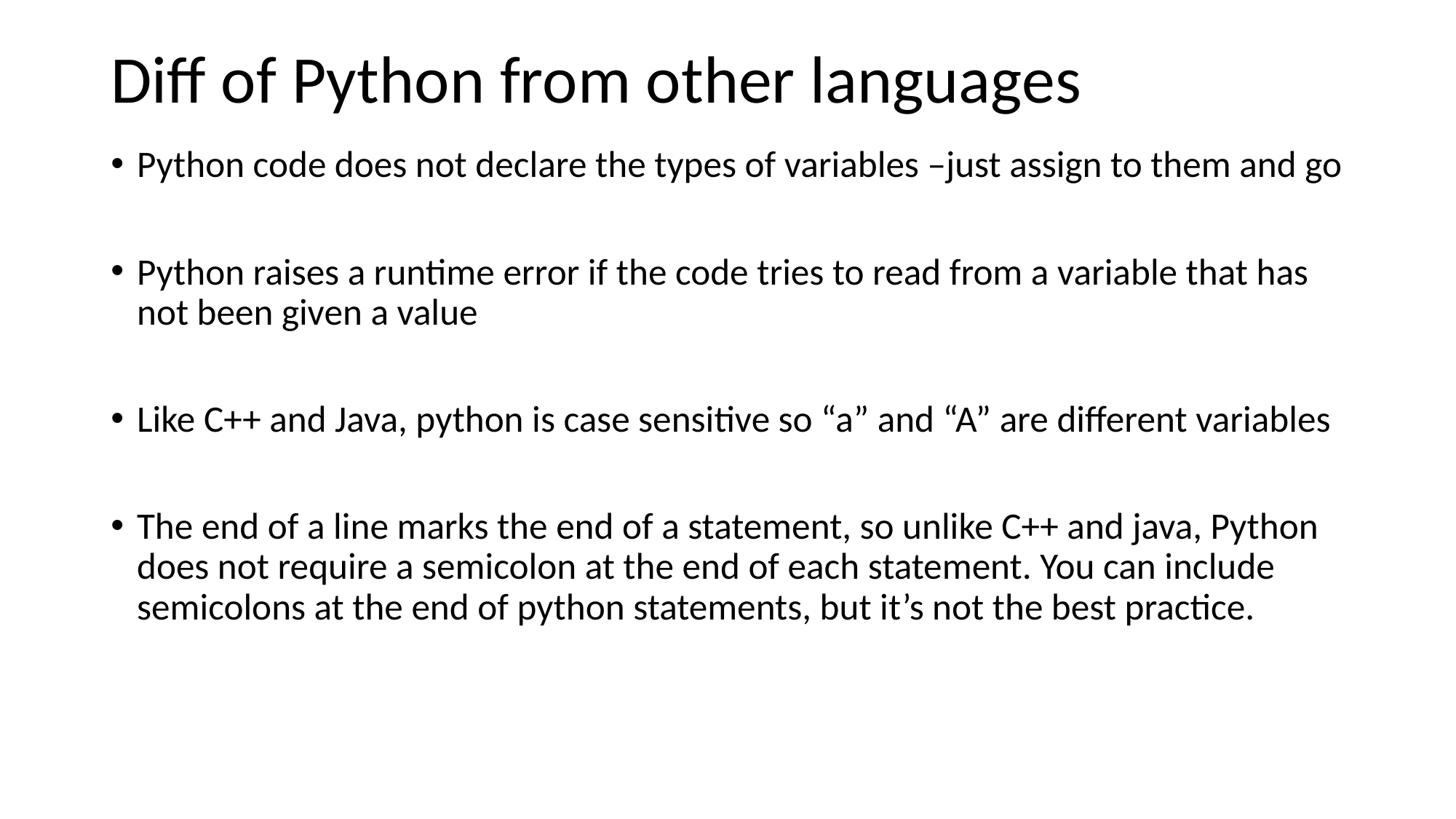

# Diff of Python from other languages
Python code does not declare the types of variables –just assign to them and go

Python raises a runtime error if the code tries to read from a variable that has not been given a value

Like C++ and Java, python is case sensitive so “a” and “A” are different variables

The end of a line marks the end of a statement, so unlike C++ and java, Python does not require a semicolon at the end of each statement. You can include semicolons at the end of python statements, but it’s not the best practice.